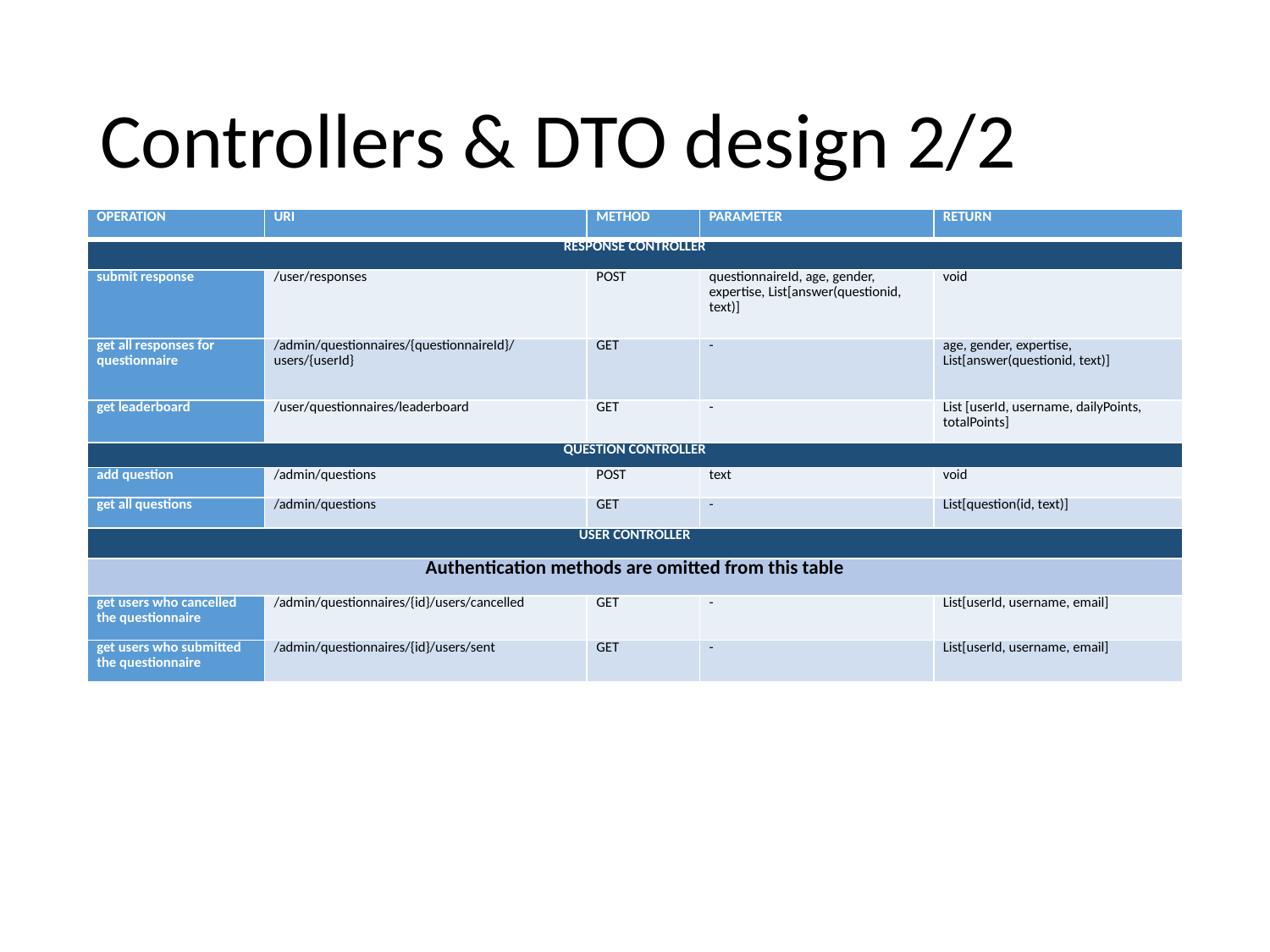

# Controllers & DTO design 2/2
| OPERATION | URI | METHOD | PARAMETER | RETURN |
| --- | --- | --- | --- | --- |
| RESPONSE CONTROLLER |  |  |  |  |
| submit response | /user/responses | POST | questionnaireId, age, gender, expertise, List[answer(questionid, text)] | void |
| get all responses for questionnaire | /admin/questionnaires/{questionnaireId}/ users/{userId} | GET | - | age, gender, expertise, List[answer(questionid, text)] |
| get leaderboard | /user/questionnaires/leaderboard | GET | - | List [userId, username, dailyPoints, totalPoints] |
| QUESTION CONTROLLER |  |  |  |  |
| add question | /admin/questions | POST | text | void |
| get all questions | /admin/questions | GET | - | List[question(id, text)] |
| USER CONTROLLER |  |  |  |  |
| Authentication methods are omitted from this table |  |  |  |  |
| get users who cancelled the questionnaire | /admin/questionnaires/{id}/users/cancelled | GET | - | List[userId, username, email] |
| get users who submitted the questionnaire | /admin/questionnaires/{id}/users/sent | GET | - | List[userId, username, email] |